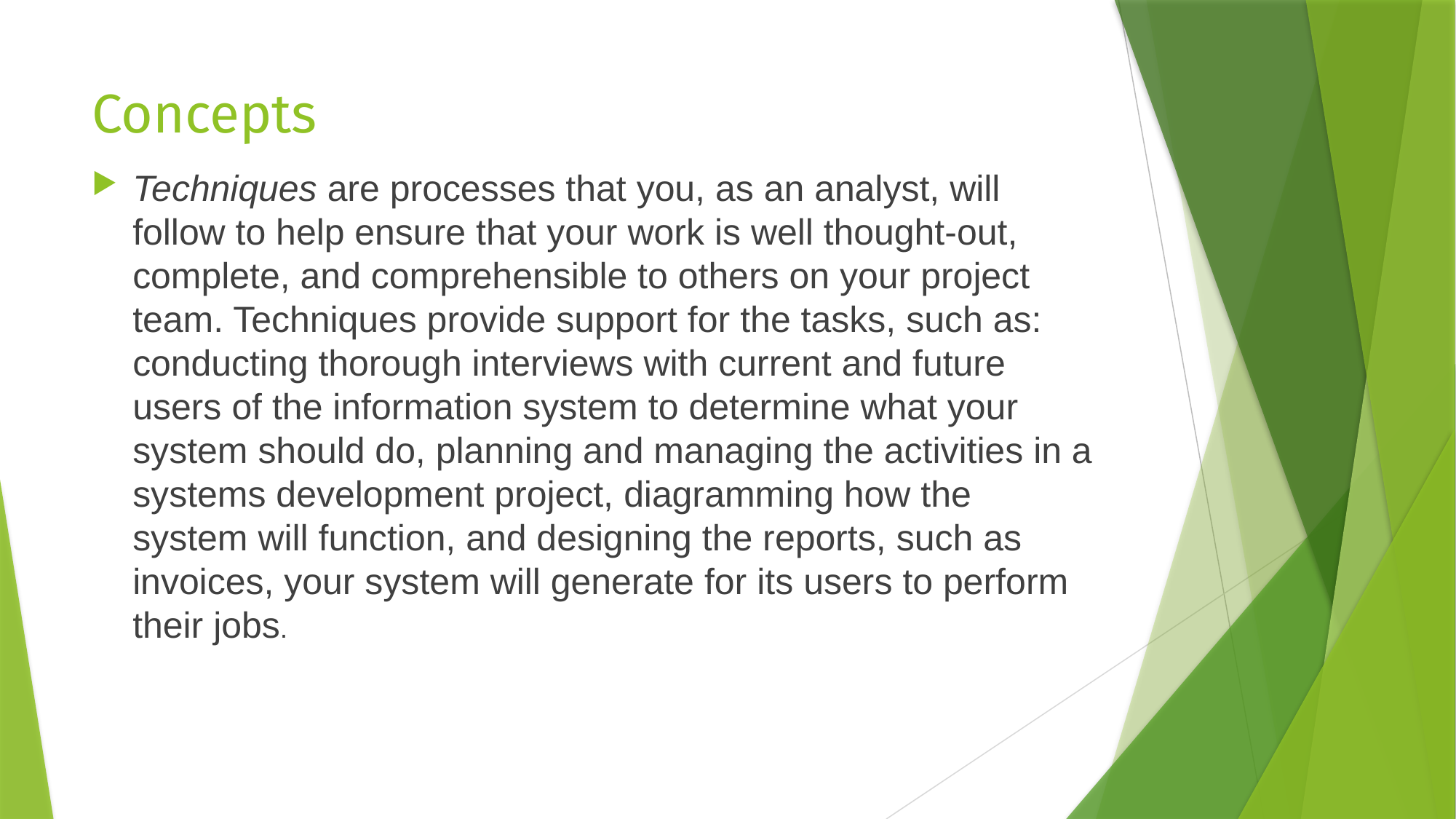

# Concepts
Techniques are processes that you, as an analyst, will follow to help ensure that your work is well thought-out, complete, and comprehensible to others on your project team. Techniques provide support for the tasks, such as: conducting thorough interviews with current and future users of the information system to determine what your system should do, planning and managing the activities in a systems development project, diagramming how the system will function, and designing the reports, such as invoices, your system will generate for its users to perform their jobs.